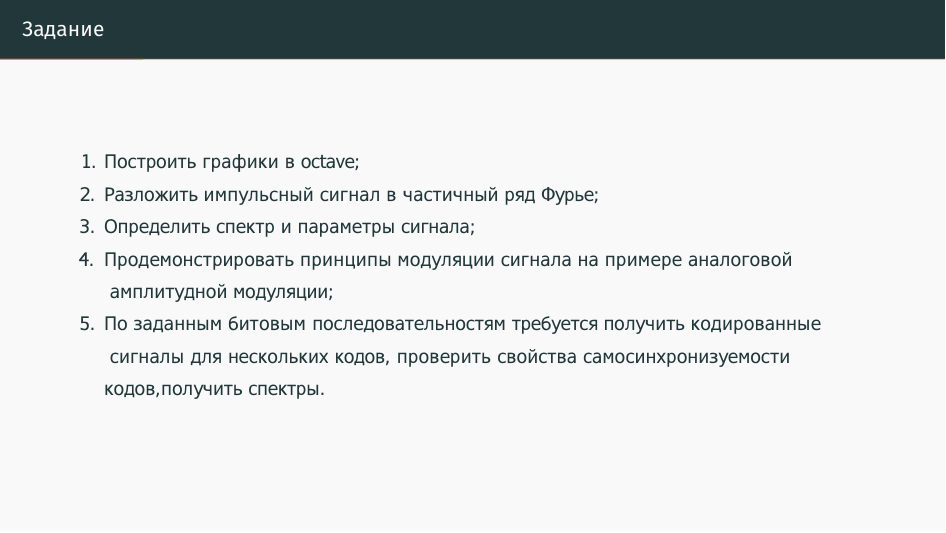

# Задание

Построить графики в octave;
Разложить импульсный сигнал в частичный ряд Фурье;
Определить спектр и параметры сигнала;
Продемонстрировать принципы модуляции сигнала на примере аналоговой  амплитудной модуляции;
По заданным битовым последовательностям требуется получить кодированные  сигналы для нескольких кодов, проверить свойства самосинхронизуемости  кодов,получить спектры.